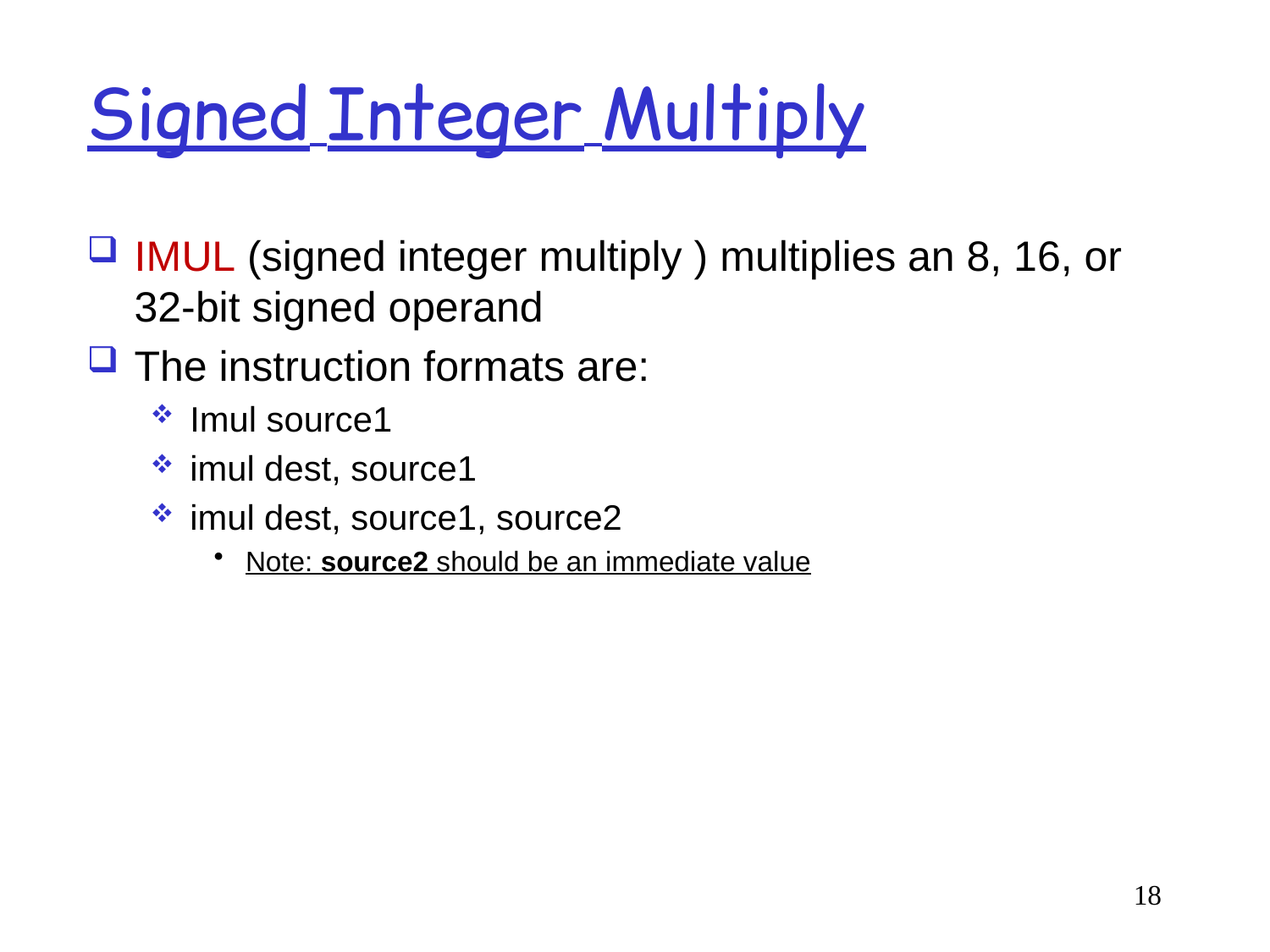

Signed Integer Multiply
IMUL (signed integer multiply ) multiplies an 8, 16, or 32-bit signed operand
The instruction formats are:
Imul source1
imul dest, source1
imul dest, source1, source2
Note: source2 should be an immediate value

18